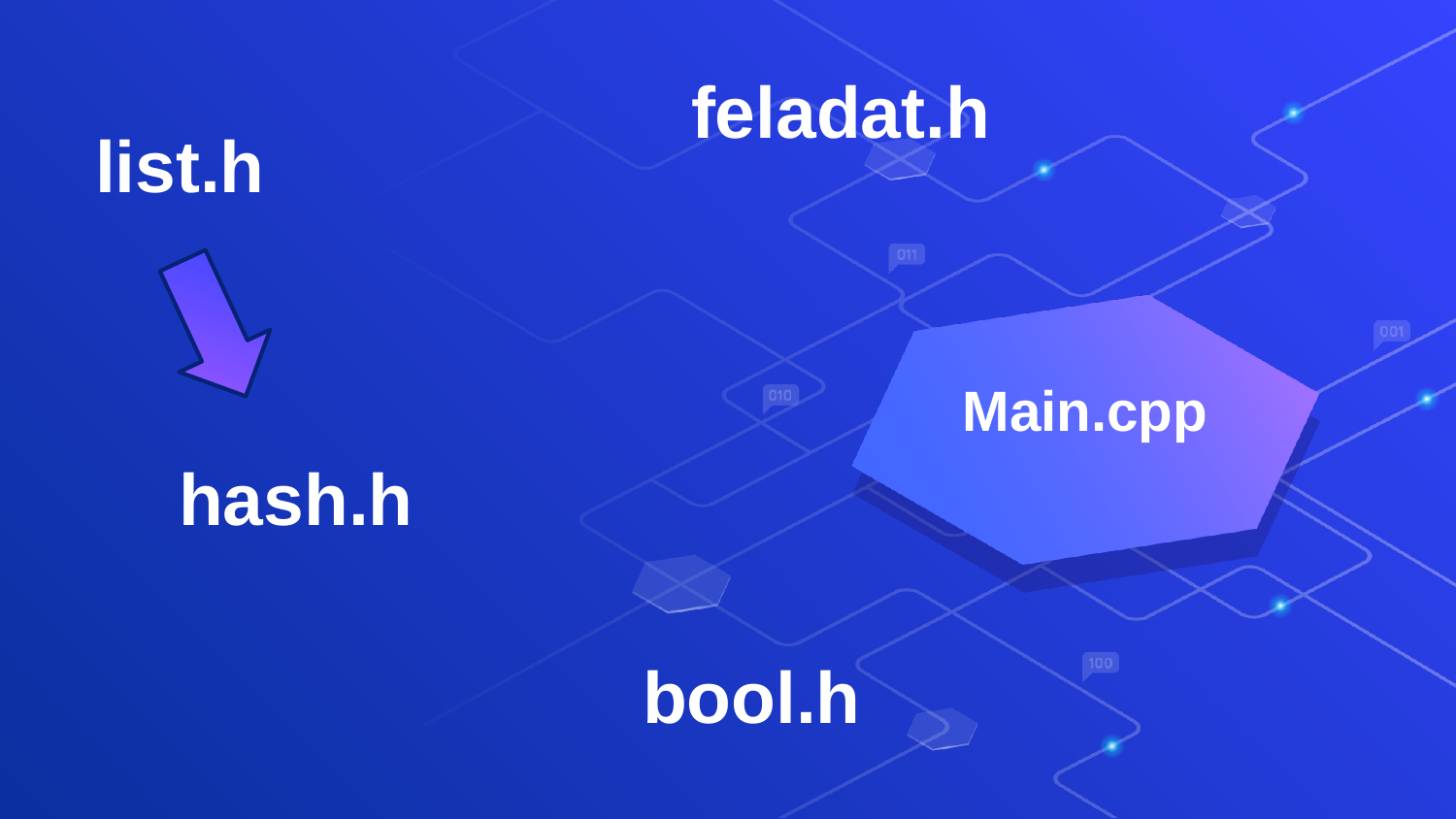

class Node
feladat.h
list.h

Main.cpp
hash.h
class list
bool.h